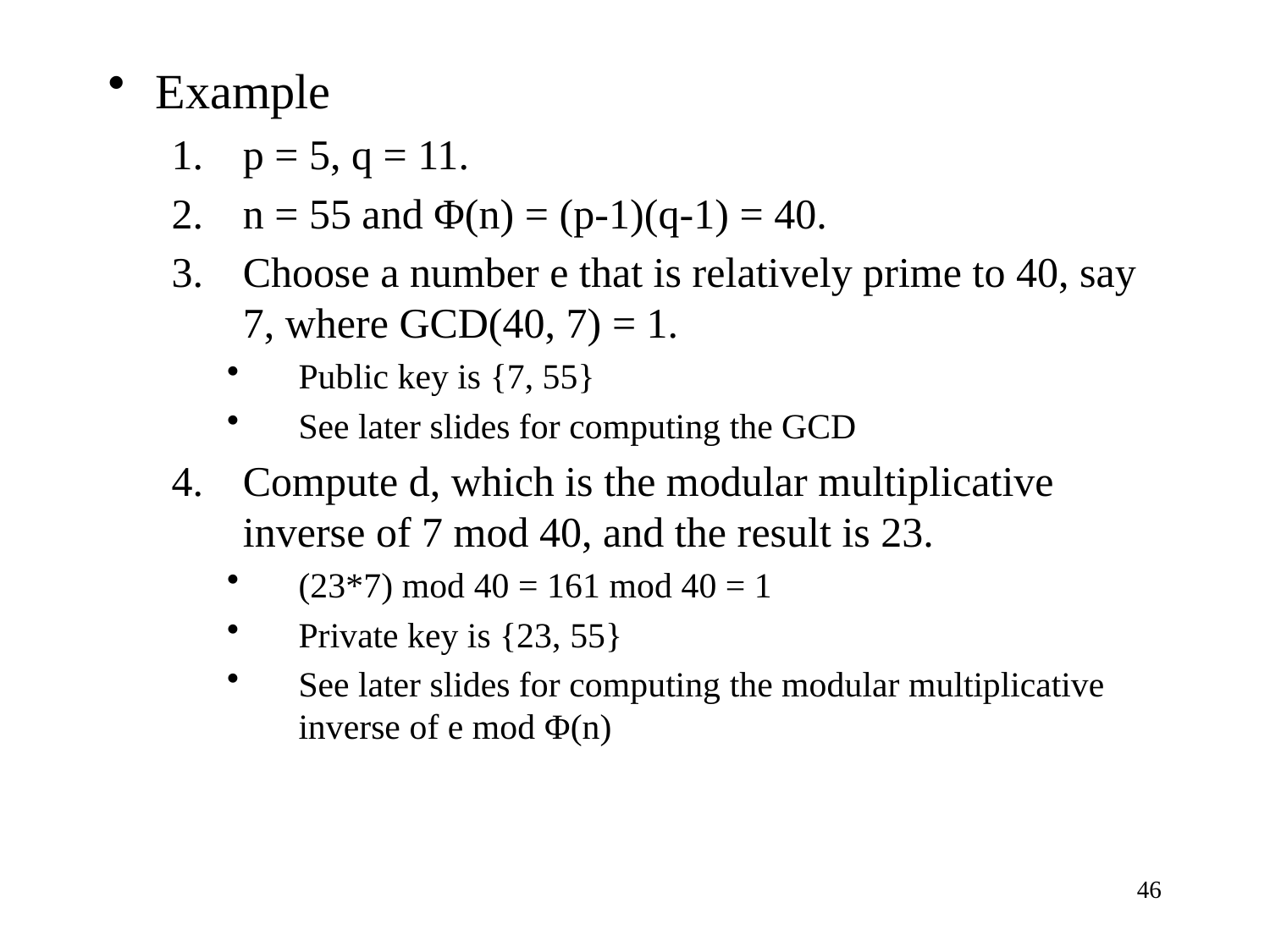

Example
p = 5, q = 11.
n = 55 and Φ(n) = (p-1)(q-1) = 40.
Choose a number e that is relatively prime to 40, say 7, where GCD(40, 7) = 1.
Public key is {7, 55}
See later slides for computing the GCD
Compute d, which is the modular multiplicative inverse of 7 mod 40, and the result is 23.
(23*7) mod 40 = 161 mod 40 = 1
Private key is {23, 55}
See later slides for computing the modular multiplicative inverse of e mod Φ(n)
46